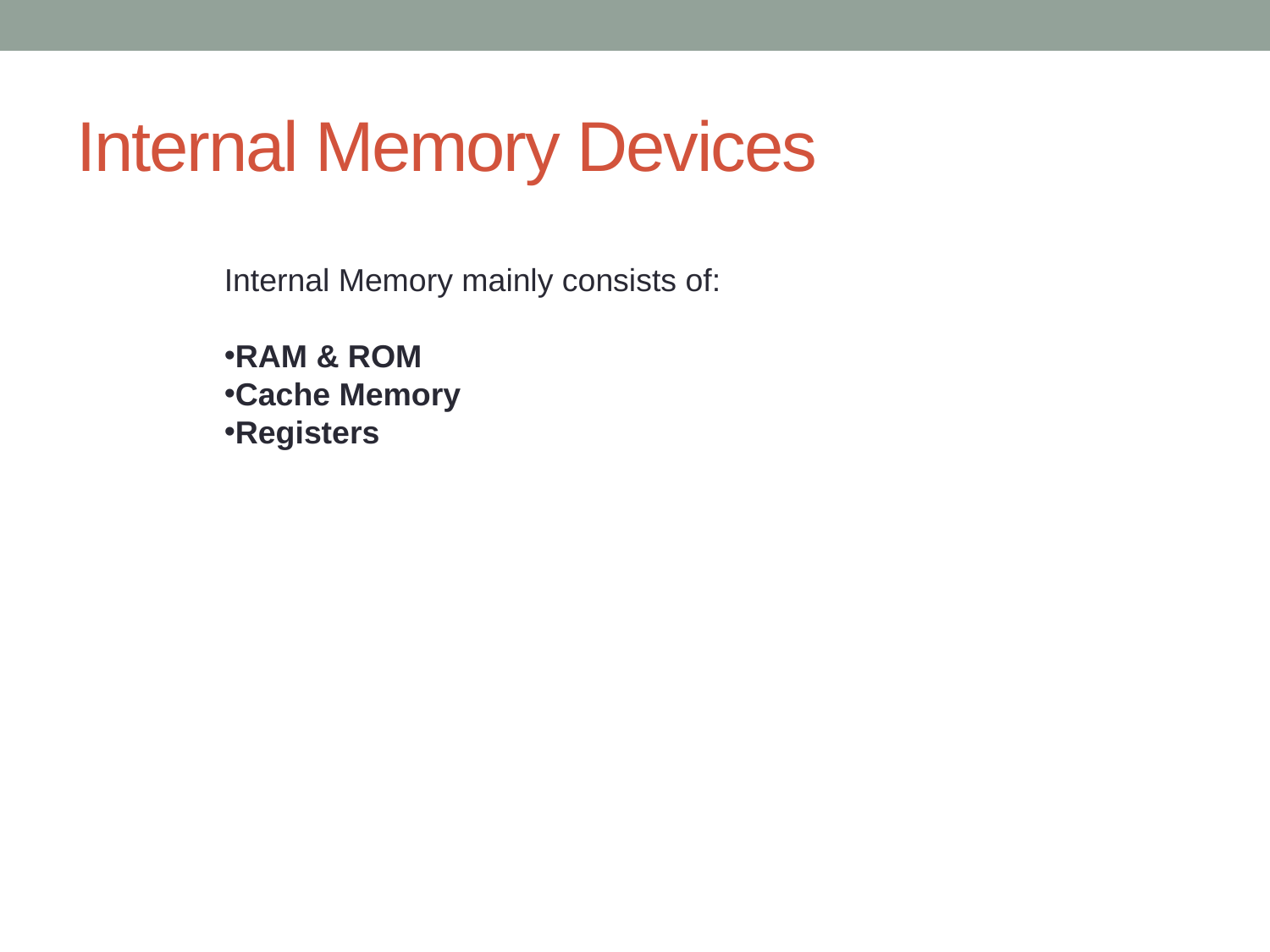

# Internal Memory Devices
Internal Memory mainly consists of:

RAM & ROM
Cache Memory
Registers